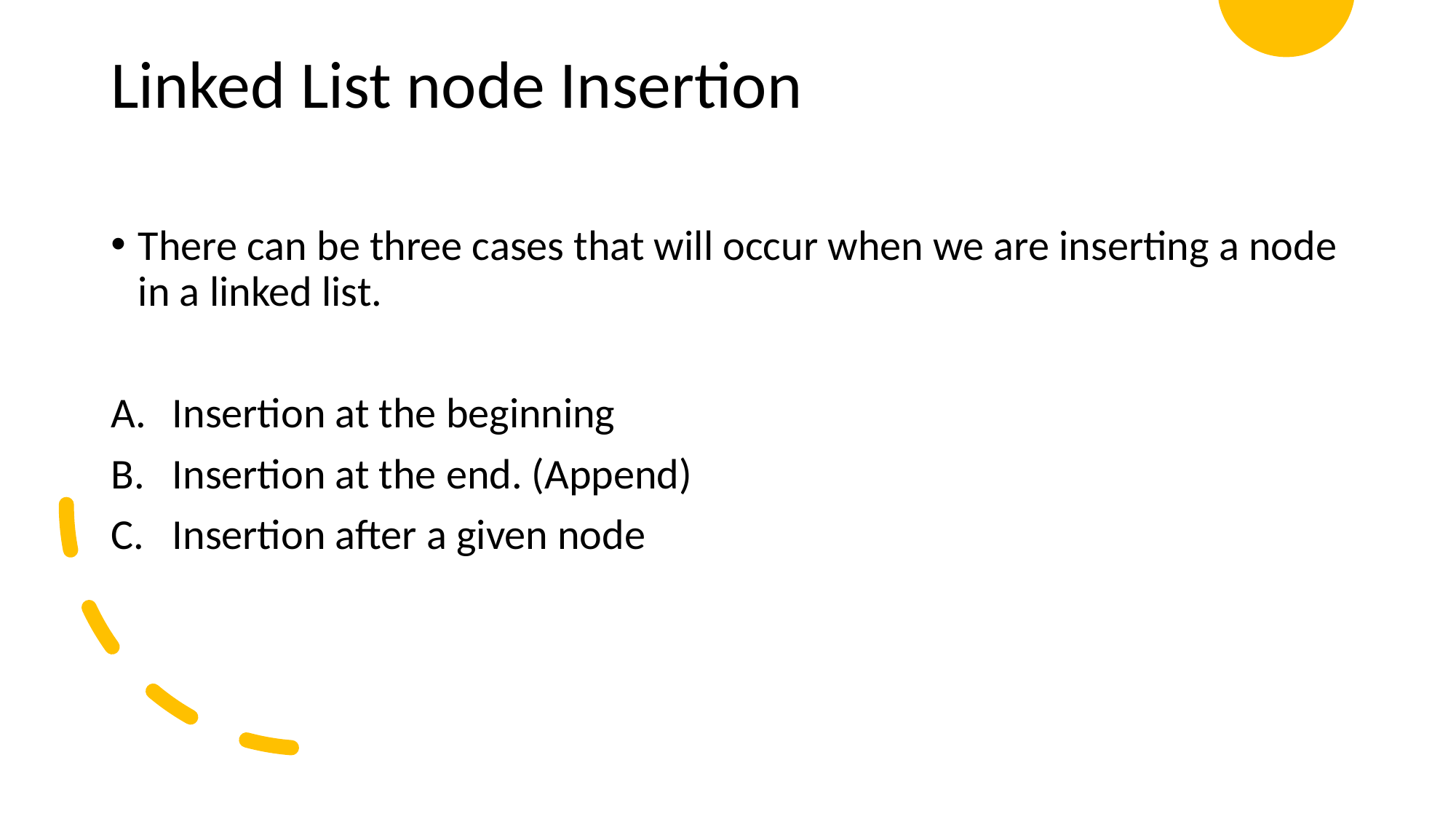

# Linked List node Insertion

There can be three cases that will occur when we are inserting a node in a linked list.

Insertion at the beginning
Insertion at the end. (Append)
Insertion after a given node